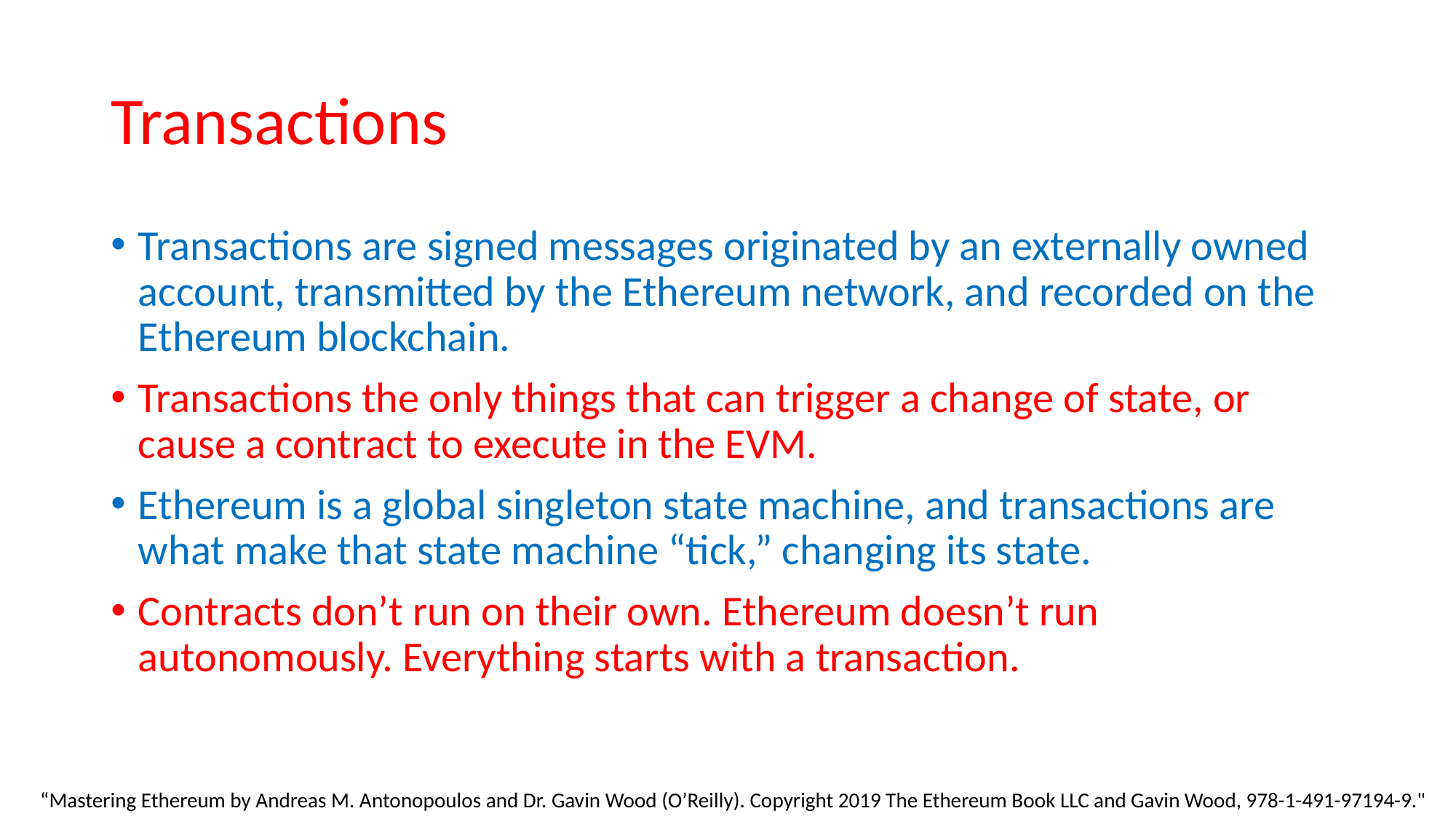

# Transactions
Transactions are signed messages originated by an externally owned account, transmitted by the Ethereum network, and recorded on the Ethereum blockchain.
Transactions the only things that can trigger a change of state, or cause a contract to execute in the EVM.
Ethereum is a global singleton state machine, and transactions are what make that state machine “tick,” changing its state.
Contracts don’t run on their own. Ethereum doesn’t run autonomously. Everything starts with a transaction.
“Mastering Ethereum by Andreas M. Antonopoulos and Dr. Gavin Wood (O’Reilly). Copyright 2019 The Ethereum Book LLC and Gavin Wood, 978-1-491-97194-9."